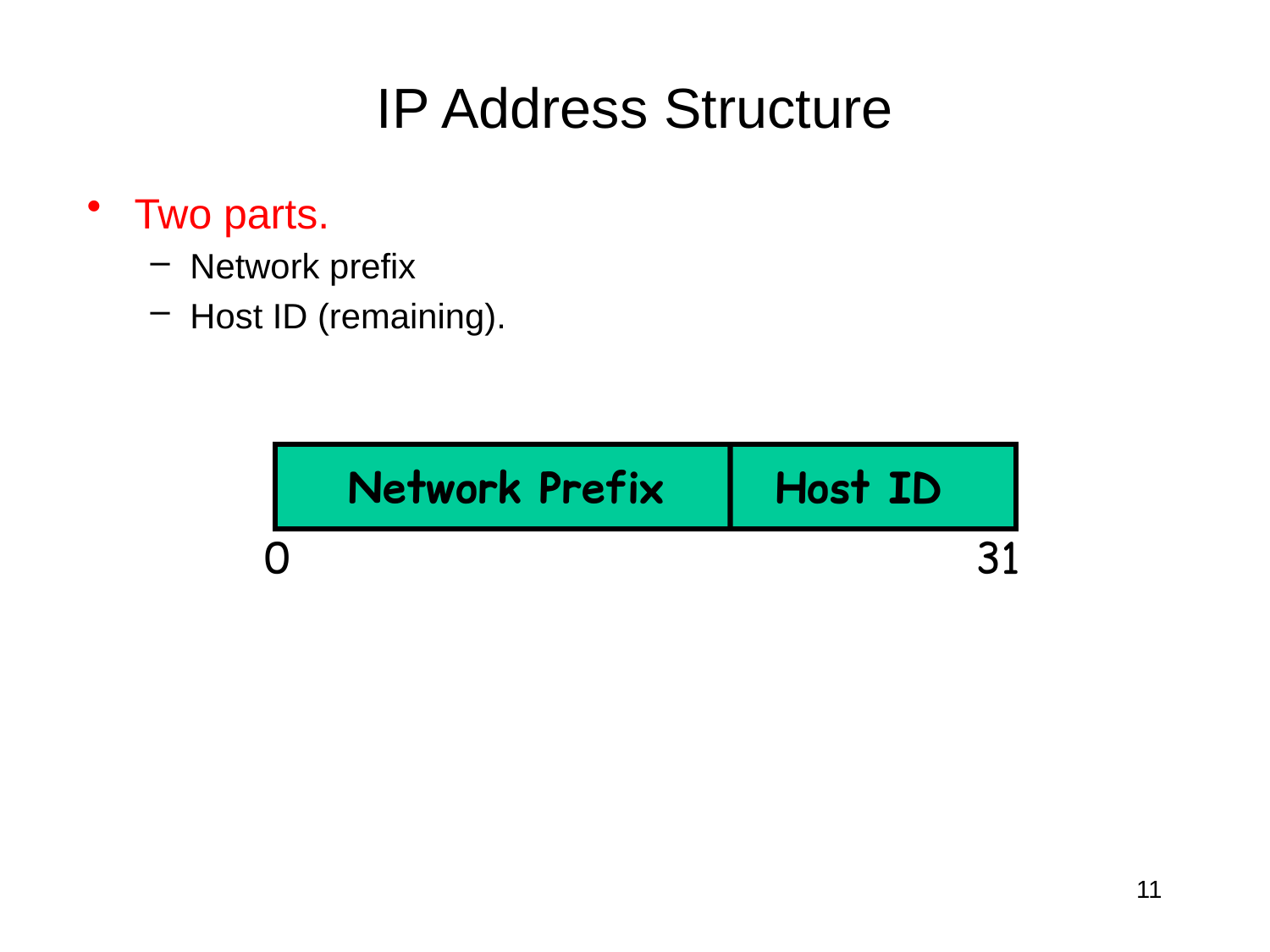

# IP Address Structure
Two parts.
Network prefix
Host ID (remaining).

Network Prefix      Host ID

0
31
11